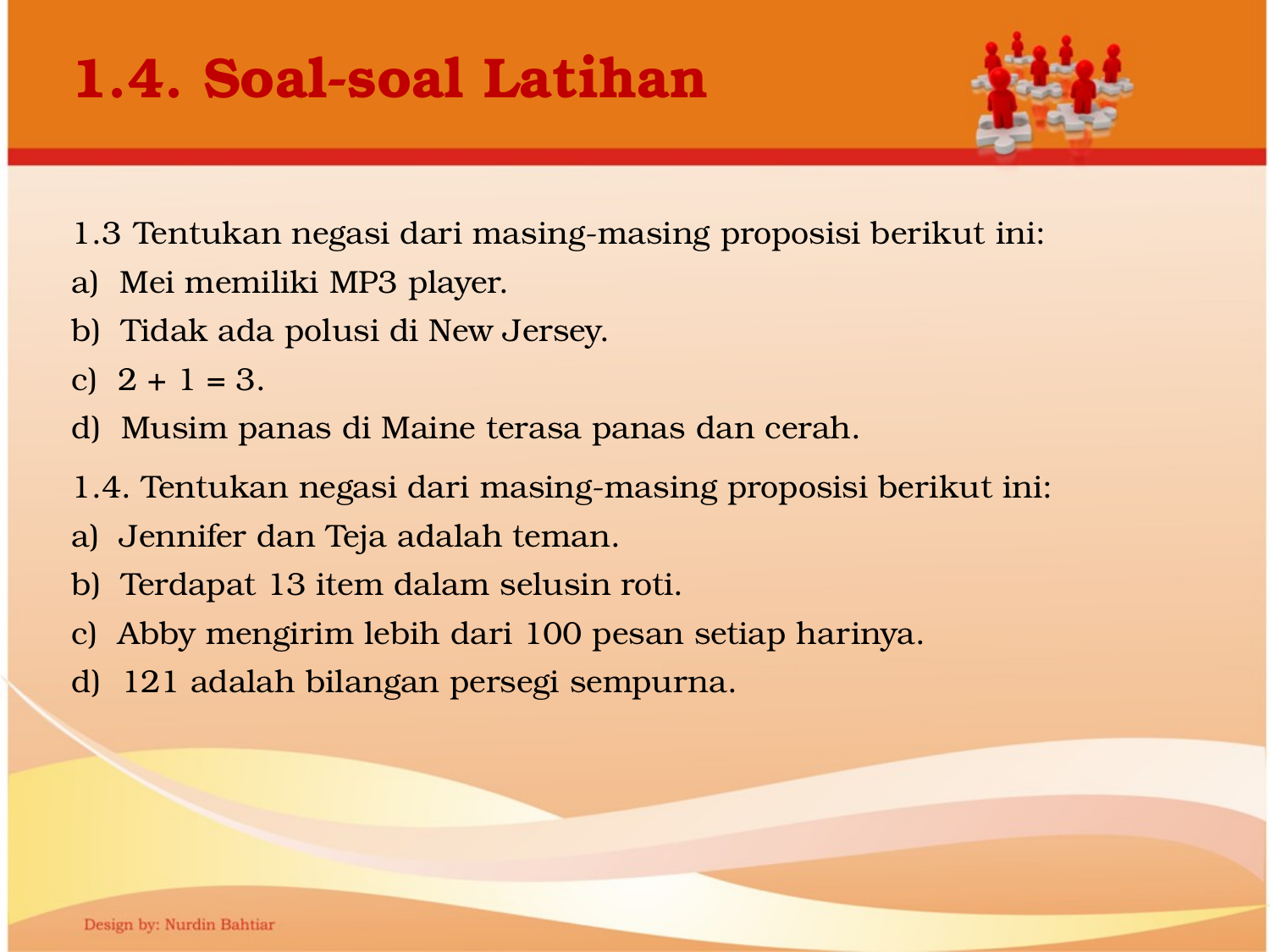

# 1.4. Soal-soal Latihan
1.3	Tentukan negasi dari masing-masing proposisi berikut ini:
a)  Mei memiliki MP3 player.
b)  Tidak ada polusi di New Jersey.
c)  2 + 1 = 3.
d)  Musim panas di Maine terasa panas dan cerah.
1.4. Tentukan negasi dari masing-masing proposisi berikut ini:
a)  Jennifer dan Teja adalah teman.
b)  Terdapat 13 item dalam selusin roti.
c)  Abby mengirim lebih dari 100 pesan setiap harinya.
d)  121 adalah bilangan persegi sempurna.